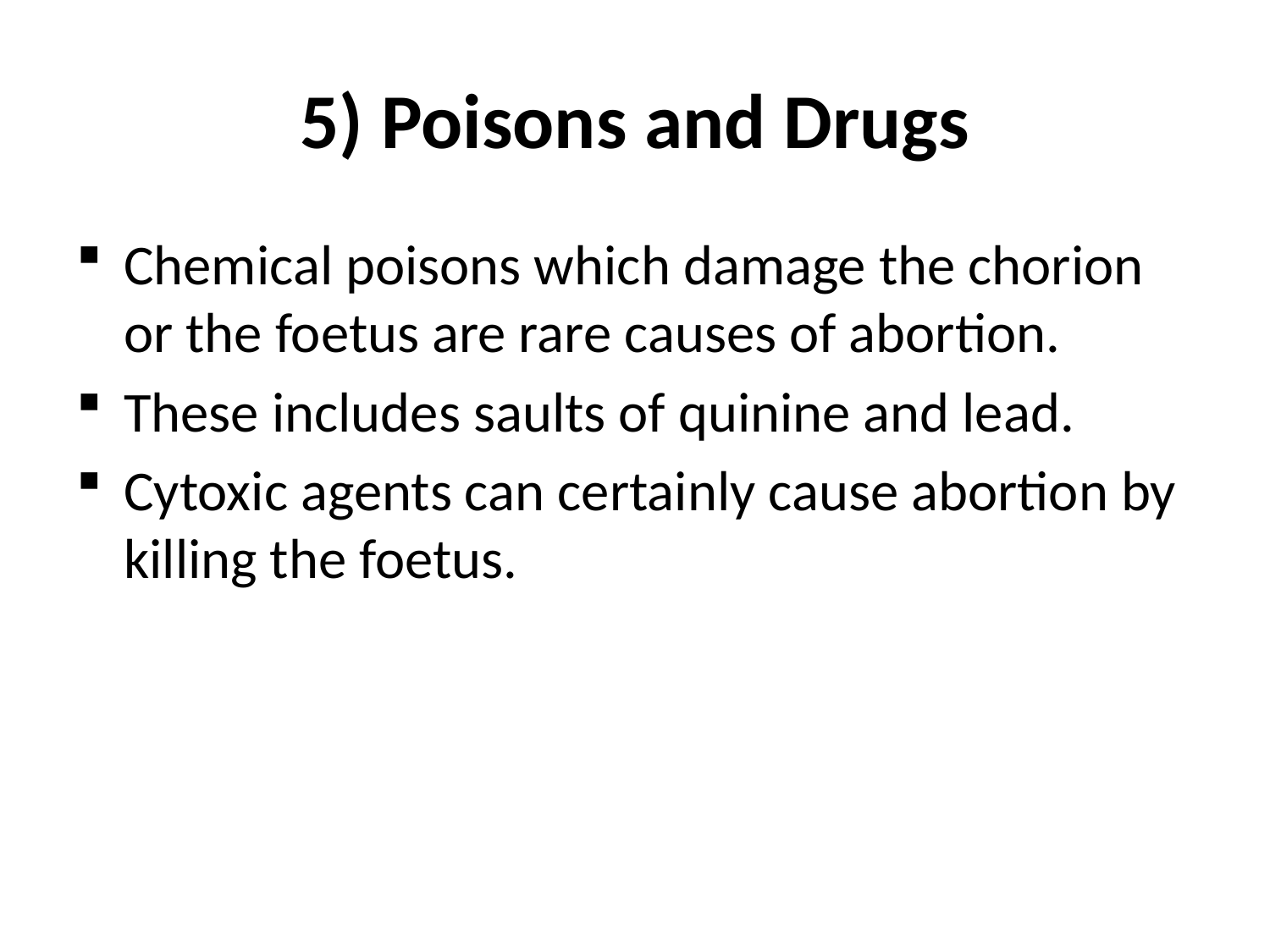

# 5) Poisons and Drugs
Chemical poisons which damage the chorion or the foetus are rare causes of abortion.
These includes saults of quinine and lead.
Cytoxic agents can certainly cause abortion by killing the foetus.